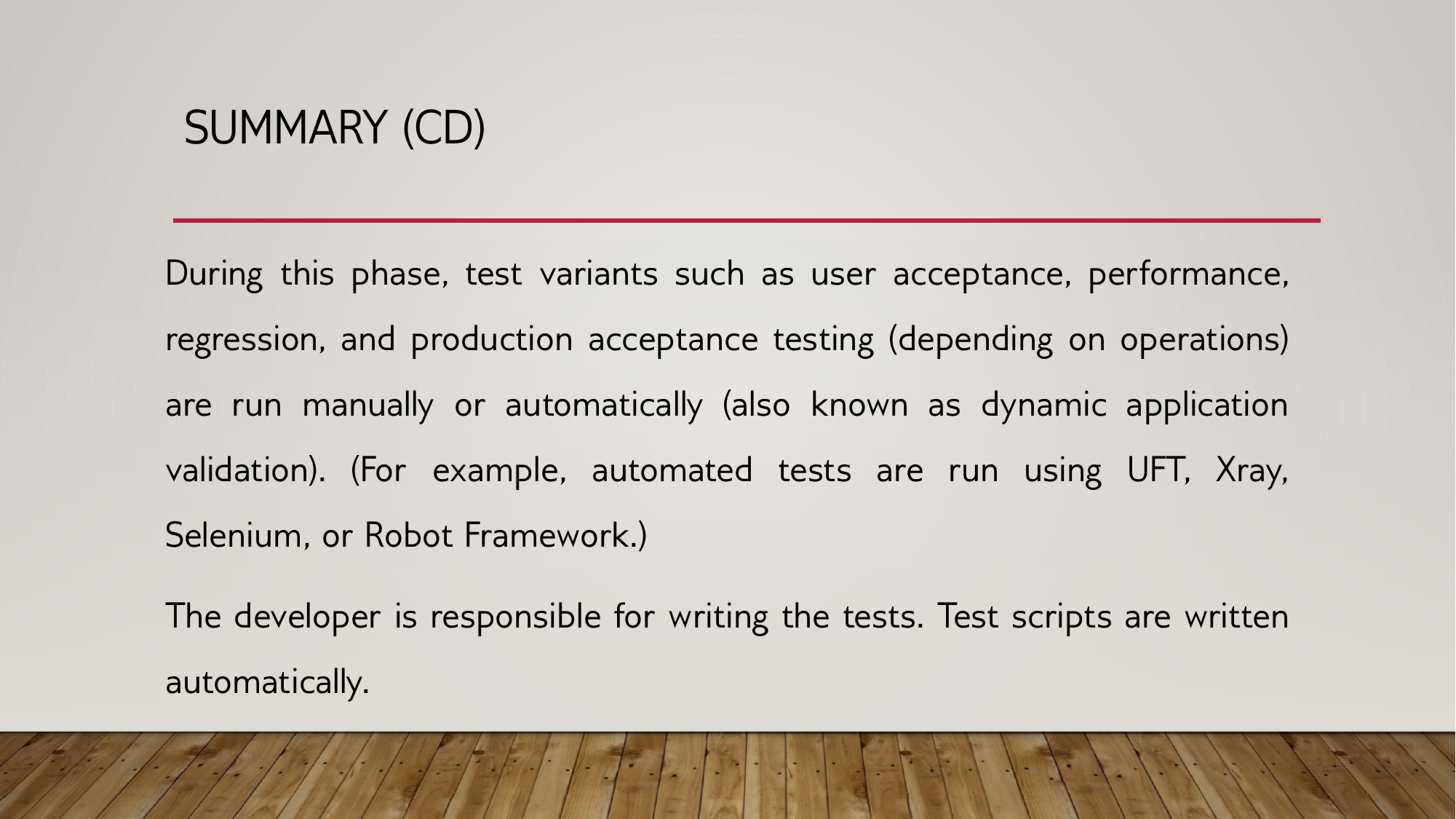

# Summary (CD)
During this phase, test variants such as user acceptance, performance, regression, and production acceptance testing (depending on operations) are run manually or automatically (also known as dynamic application validation). (For example, automated tests are run using UFT, Xray, Selenium, or Robot Framework.)
The developer is responsible for writing the tests. Test scripts are written automatically.